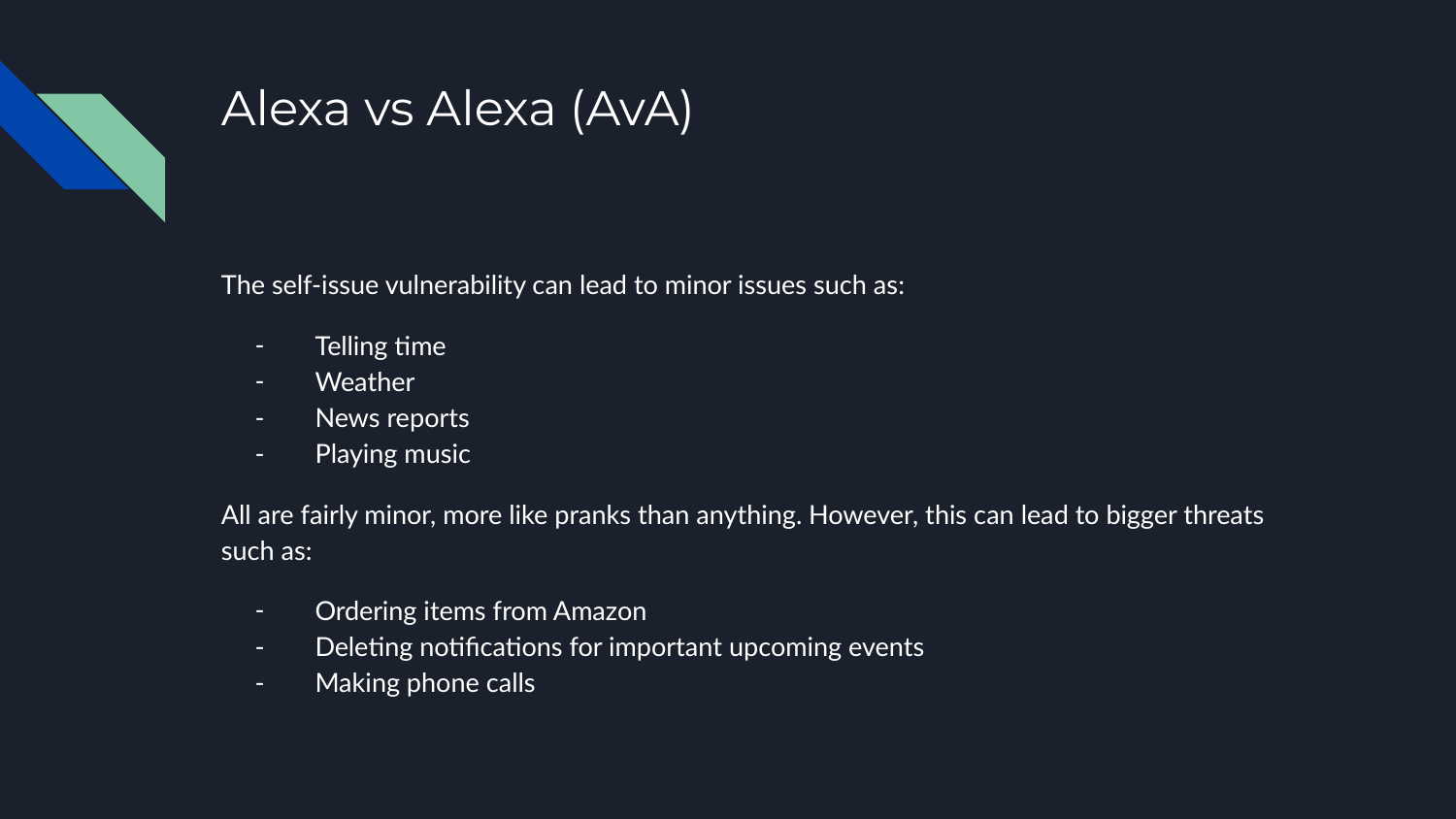

# Alexa vs Alexa (AvA)
The self-issue vulnerability can lead to minor issues such as:
Telling time
Weather
News reports
Playing music
All are fairly minor, more like pranks than anything. However, this can lead to bigger threats such as:
Ordering items from Amazon
Deleting notifications for important upcoming events
Making phone calls